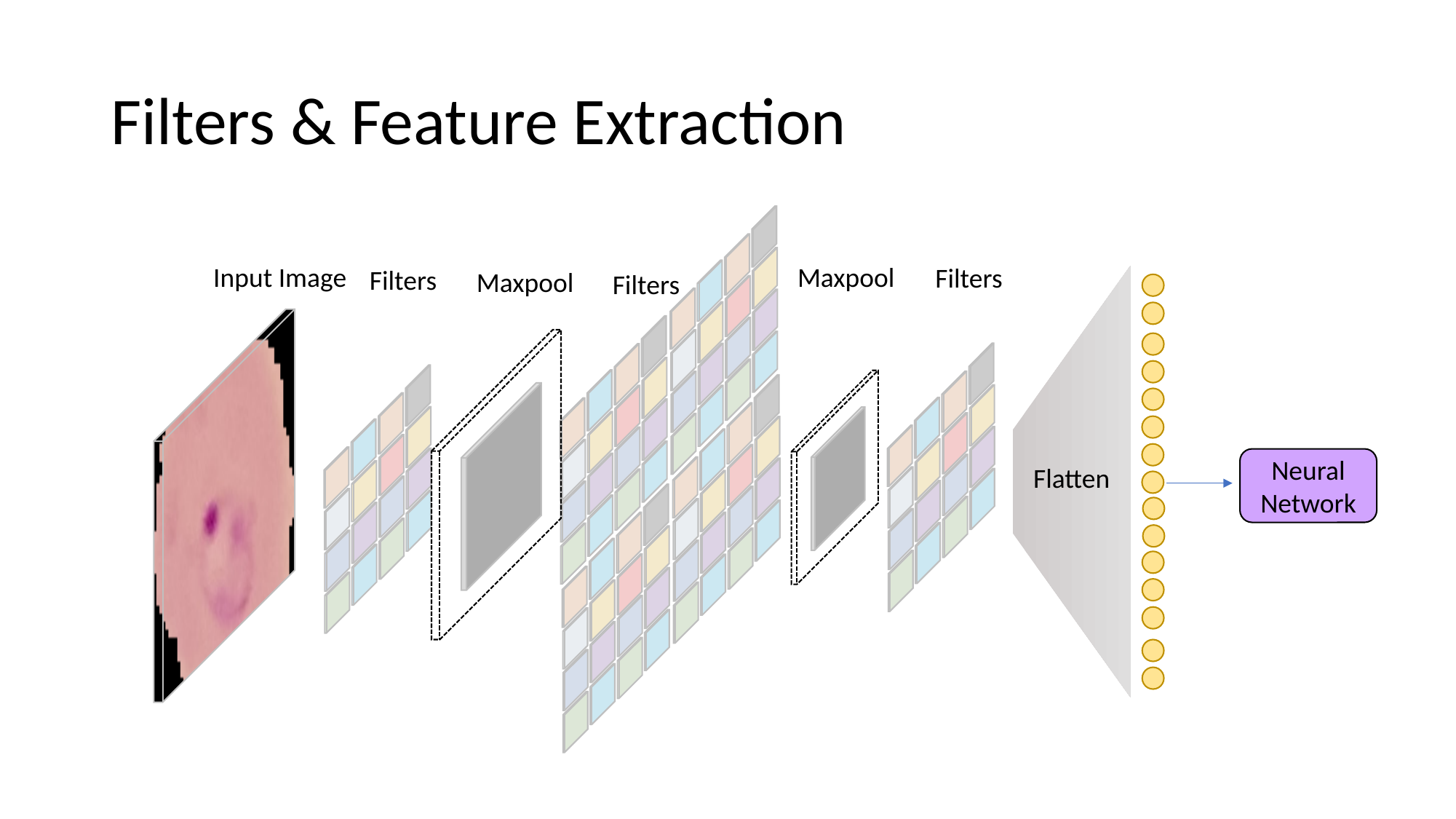

# Filters & Feature Extraction

Input Image
Maxpool
Filters
Filters
Maxpool
Filters

Neural Network
Flatten